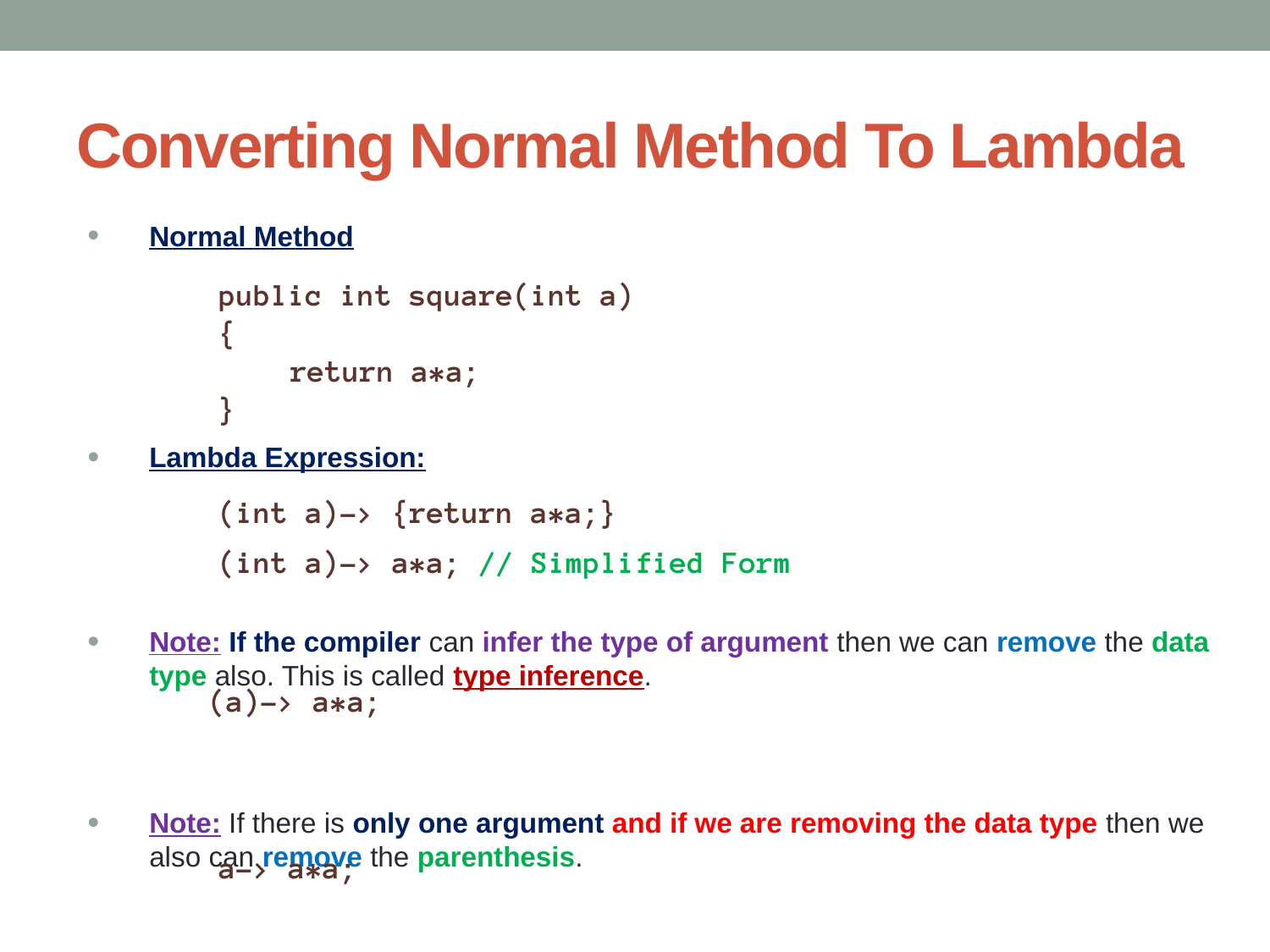

# Converting Normal Method To Lambda
Normal Method

Lambda Expression:

Note: If the compiler can infer the type of argument then we can remove the data type also. This is called type inference.

Note: If there is only one argument and if we are removing the data type then we also can remove the parenthesis.
public int square(int a)
{
	return a*a;
}
(int a)-> {return a*a;}
(int a)-> a*a; // Simplified Form
(a)-> a*a;
a-> a*a;